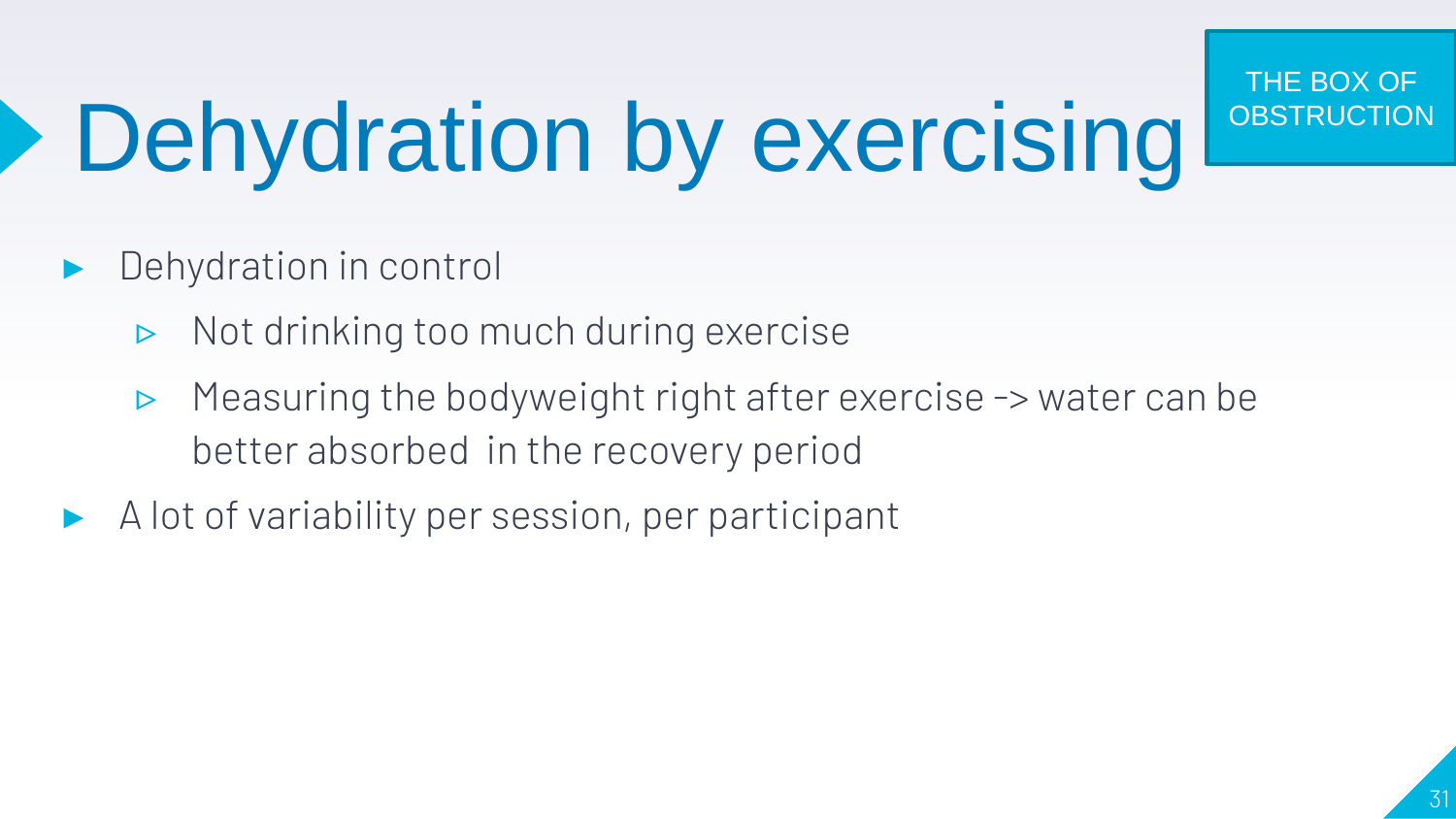

THE BOX OF OBSTRUCTION
# Dehydration by exercising
Dehydration in control
Not drinking too much during exercise
Measuring the bodyweight right after exercise -> water can be better absorbed  in the recovery period
A lot of variability per session, per participant

31